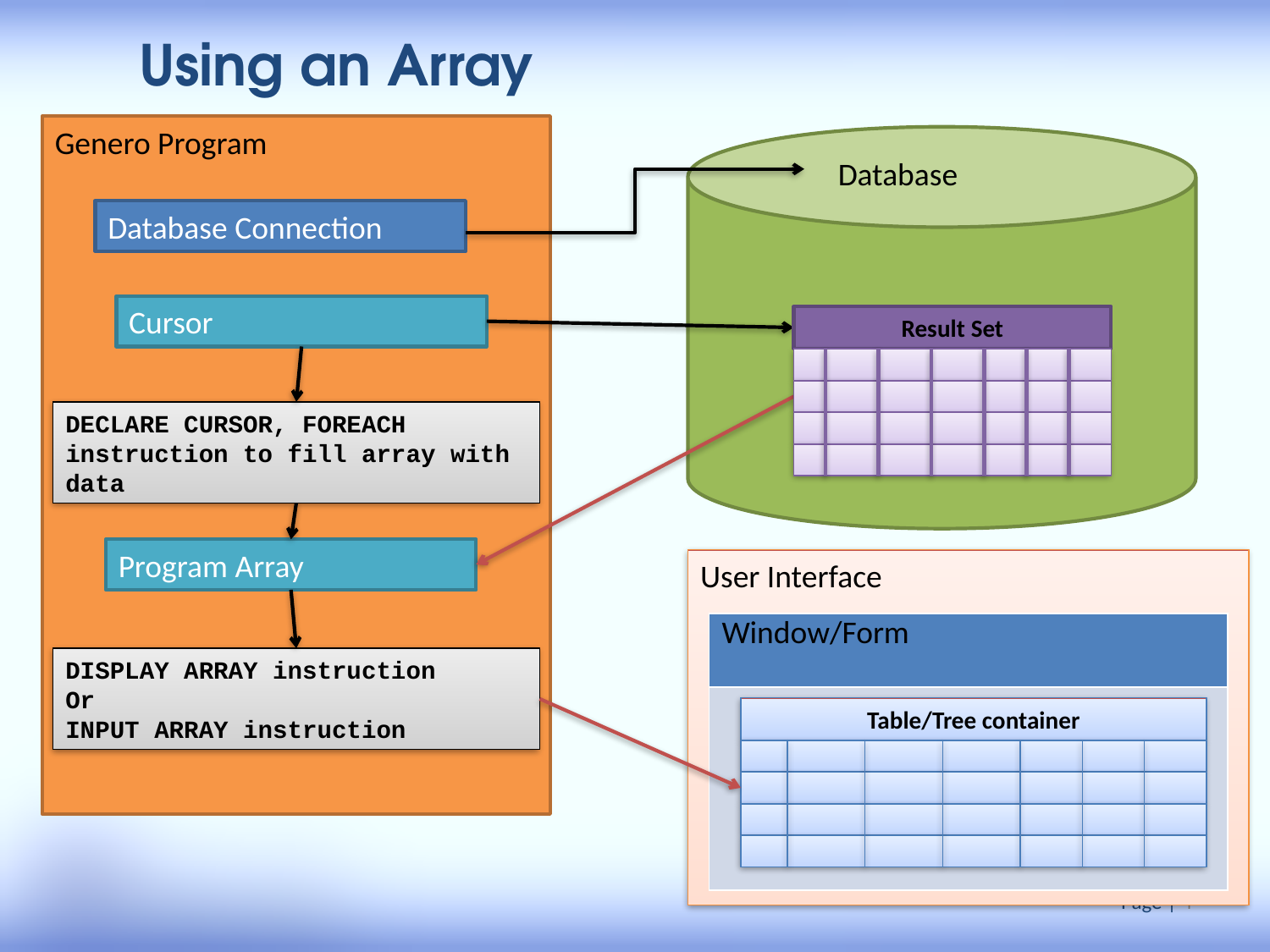

Using an Array
Genero Program

Database
Database Connection
Cursor
Result Set

DECLARE CURSOR, FOREACH instruction to fill array with data
Program Array
User Interface

| Window/Form |
| --- |
|  |
DISPLAY ARRAY instruction
Or
INPUT ARRAY instruction
Table/Tree container